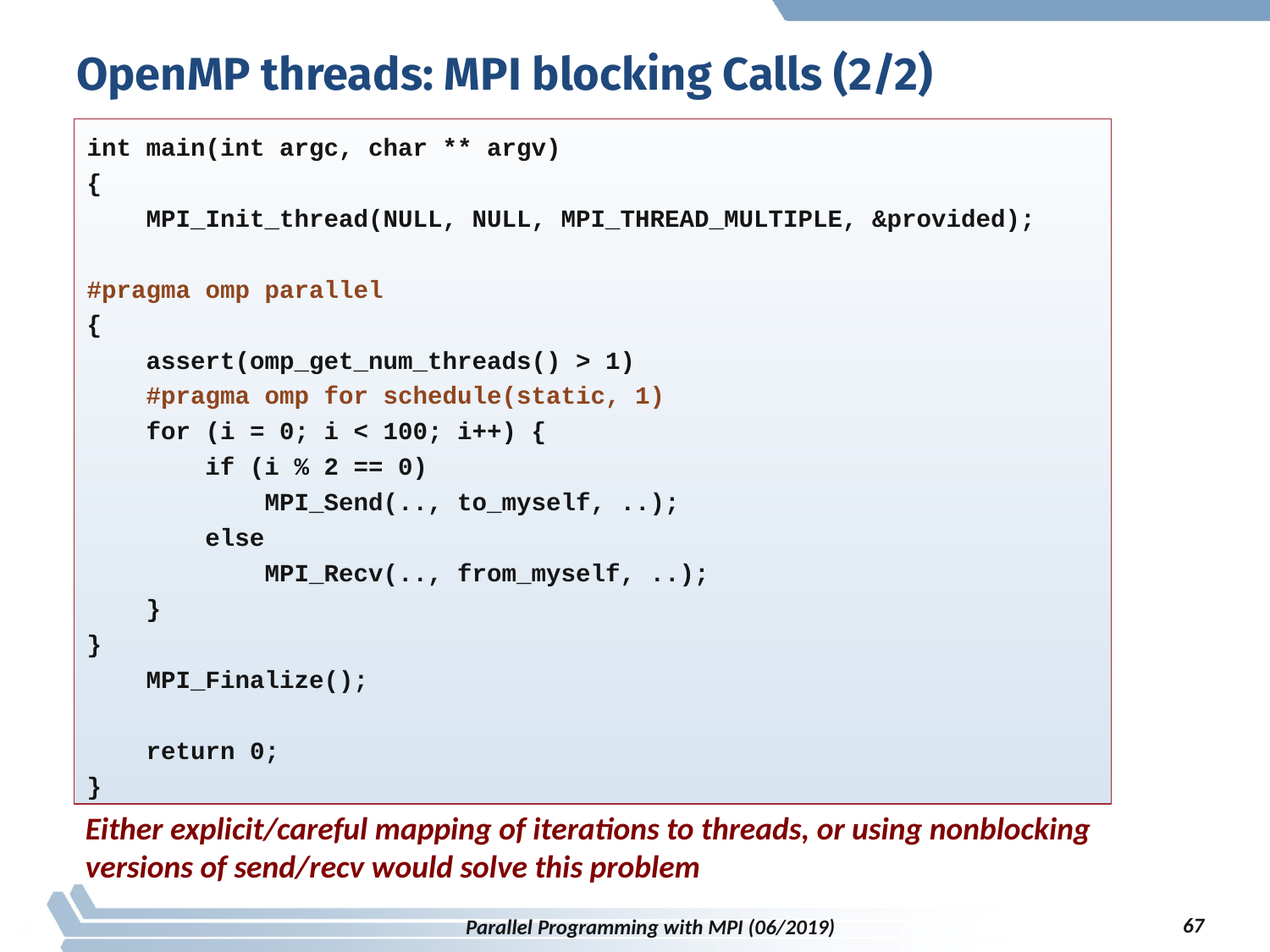

# OpenMP threads: MPI blocking Calls (2/2)
int main(int argc, char ** argv)
{
    MPI_Init_thread(NULL, NULL, MPI_THREAD_MULTIPLE, &provided);

#pragma omp parallel
{
    assert(omp_get_num_threads() > 1)
    #pragma omp for schedule(static, 1)
    for (i = 0; i < 100; i++) {
        if (i % 2 == 0)
            MPI_Send(.., to_myself, ..);
        else
            MPI_Recv(.., from_myself, ..);
    }
}
    MPI_Finalize();

    return 0;
}
Either explicit/careful mapping of iterations to threads, or using nonblocking versions of send/recv would solve this problem
67
Parallel Programming with MPI (06/2019)